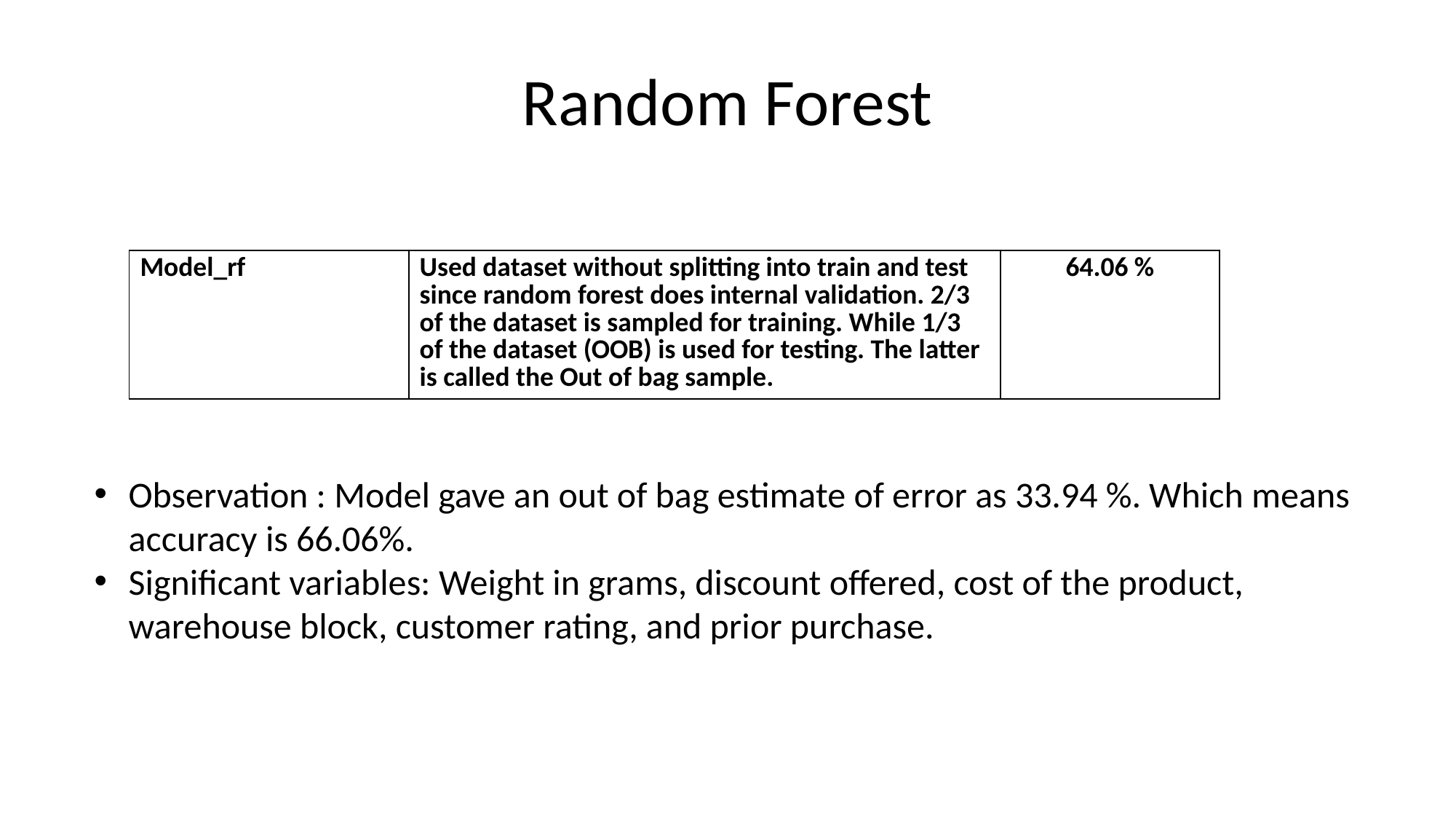

Random Forest
| Model\_rf | Used dataset without splitting into train and test since random forest does internal validation. 2/3 of the dataset is sampled for training. While 1/3 of the dataset (OOB) is used for testing. The latter is called the Out of bag sample. | 64.06 % |
| --- | --- | --- |
Observation : Model gave an out of bag estimate of error as 33.94 %. Which means accuracy is 66.06%.
Significant variables: Weight in grams, discount offered, cost of the product, warehouse block, customer rating, and prior purchase.